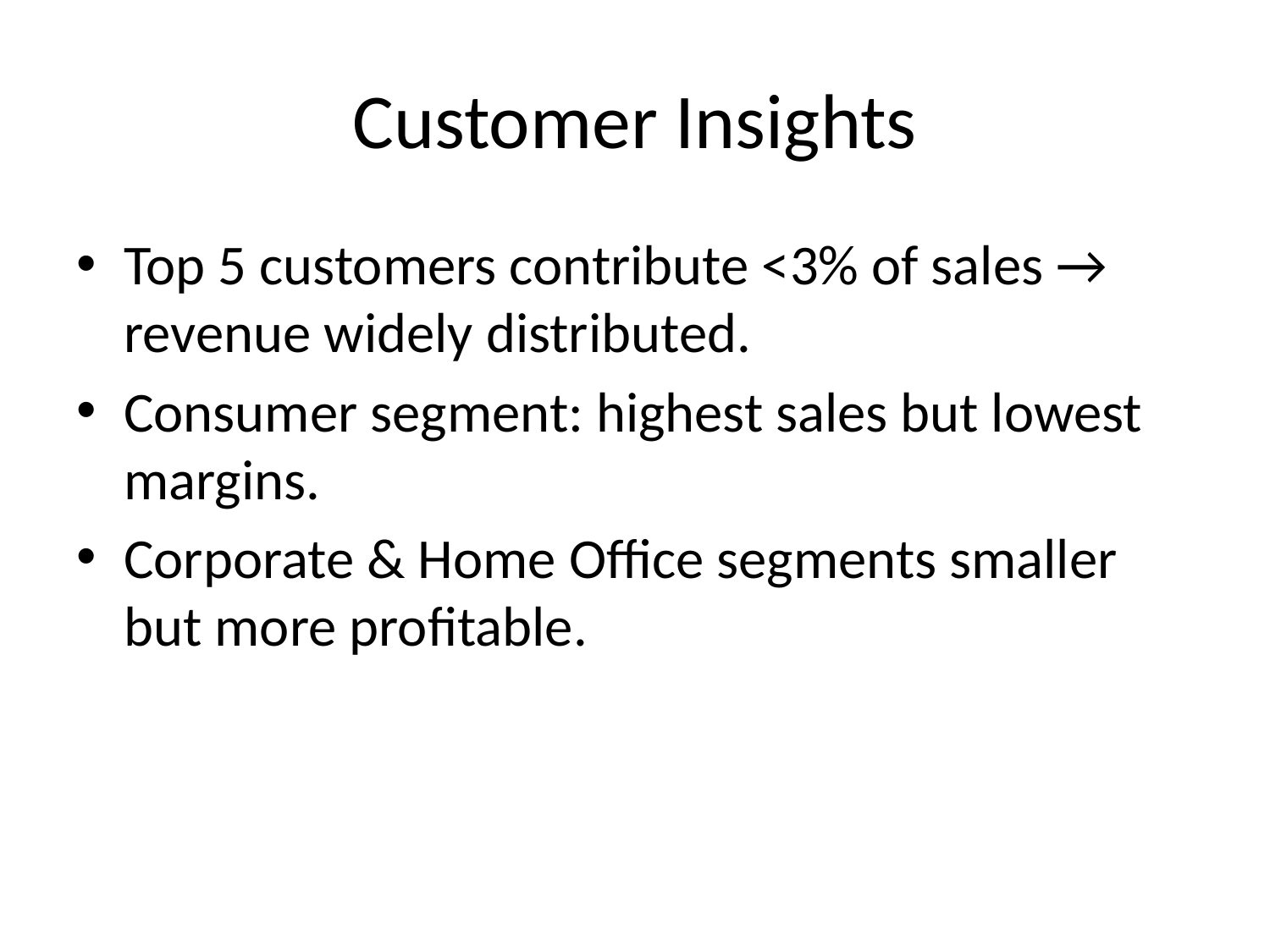

# Customer Insights
Top 5 customers contribute <3% of sales → revenue widely distributed.
Consumer segment: highest sales but lowest margins.
Corporate & Home Office segments smaller but more profitable.